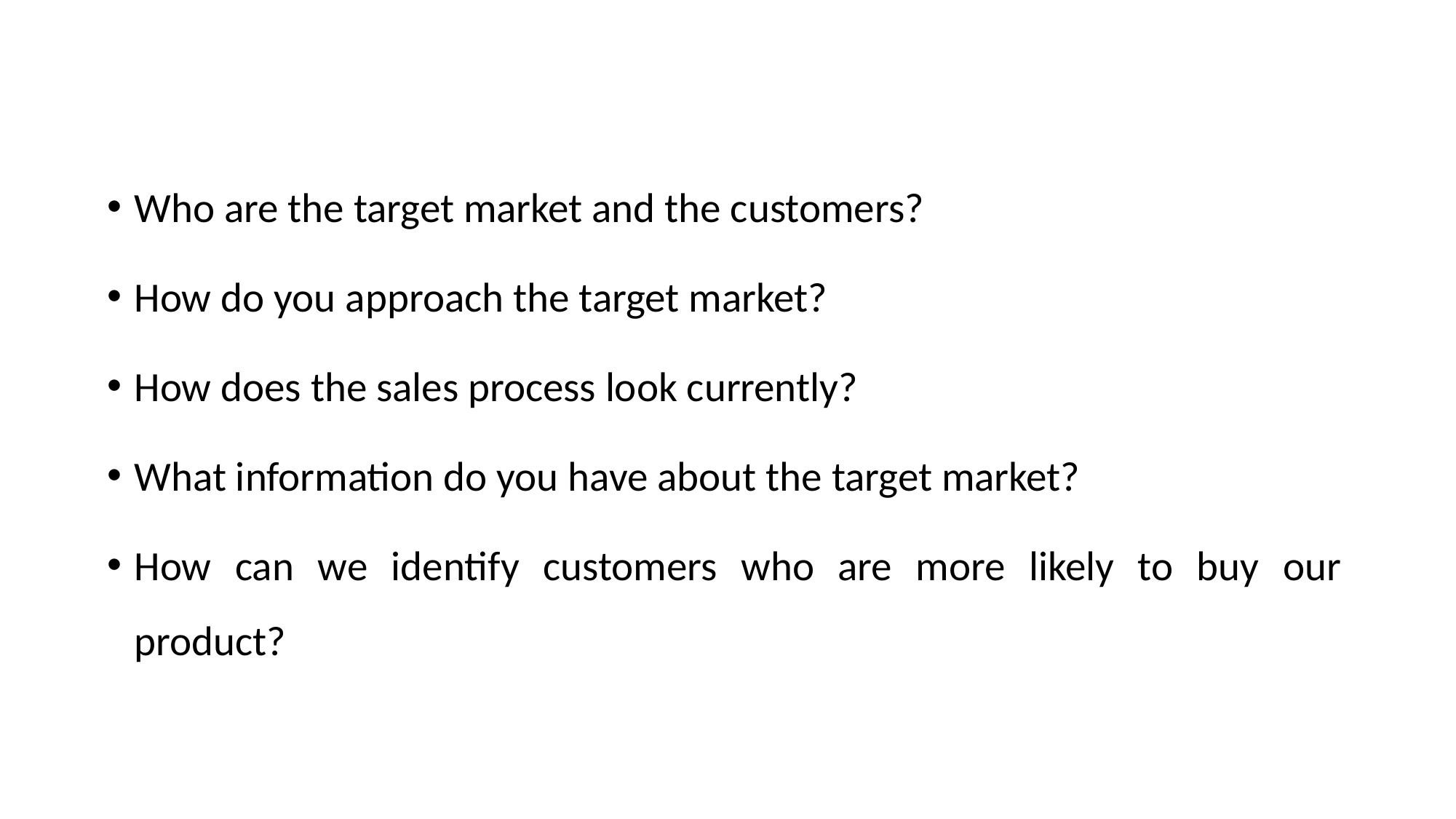

Who are the target market and the customers?
How do you approach the target market?
How does the sales process look currently?
What information do you have about the target market?
How can we identify customers who are more likely to buy our product?